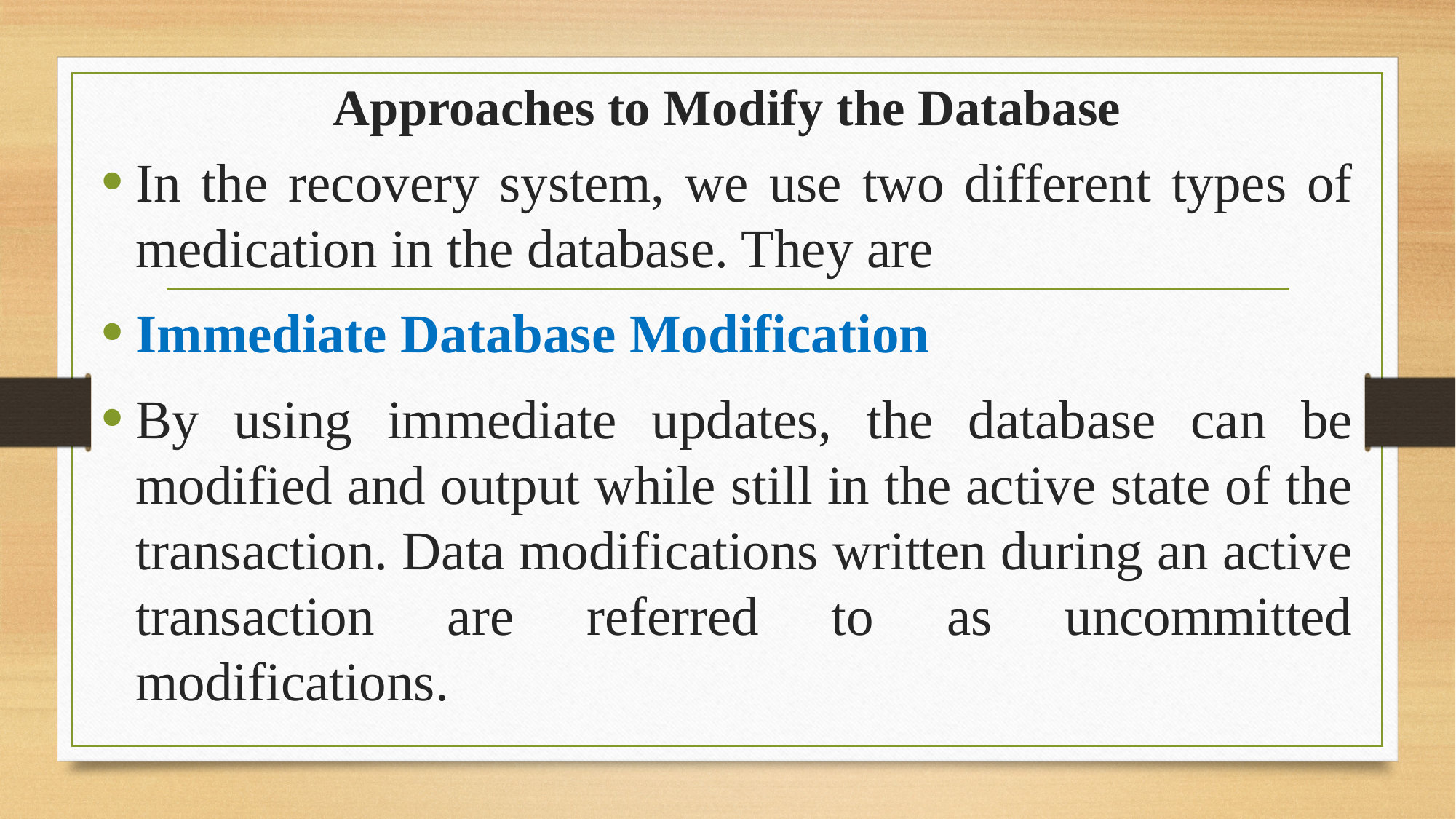

# Approaches to Modify the Database
In the recovery system, we use two different types of medication in the database. They are
Immediate Database Modification
By using immediate updates, the database can be modified and output while still in the active state of the transaction. Data modifications written during an active transaction are referred to as uncommitted modifications.